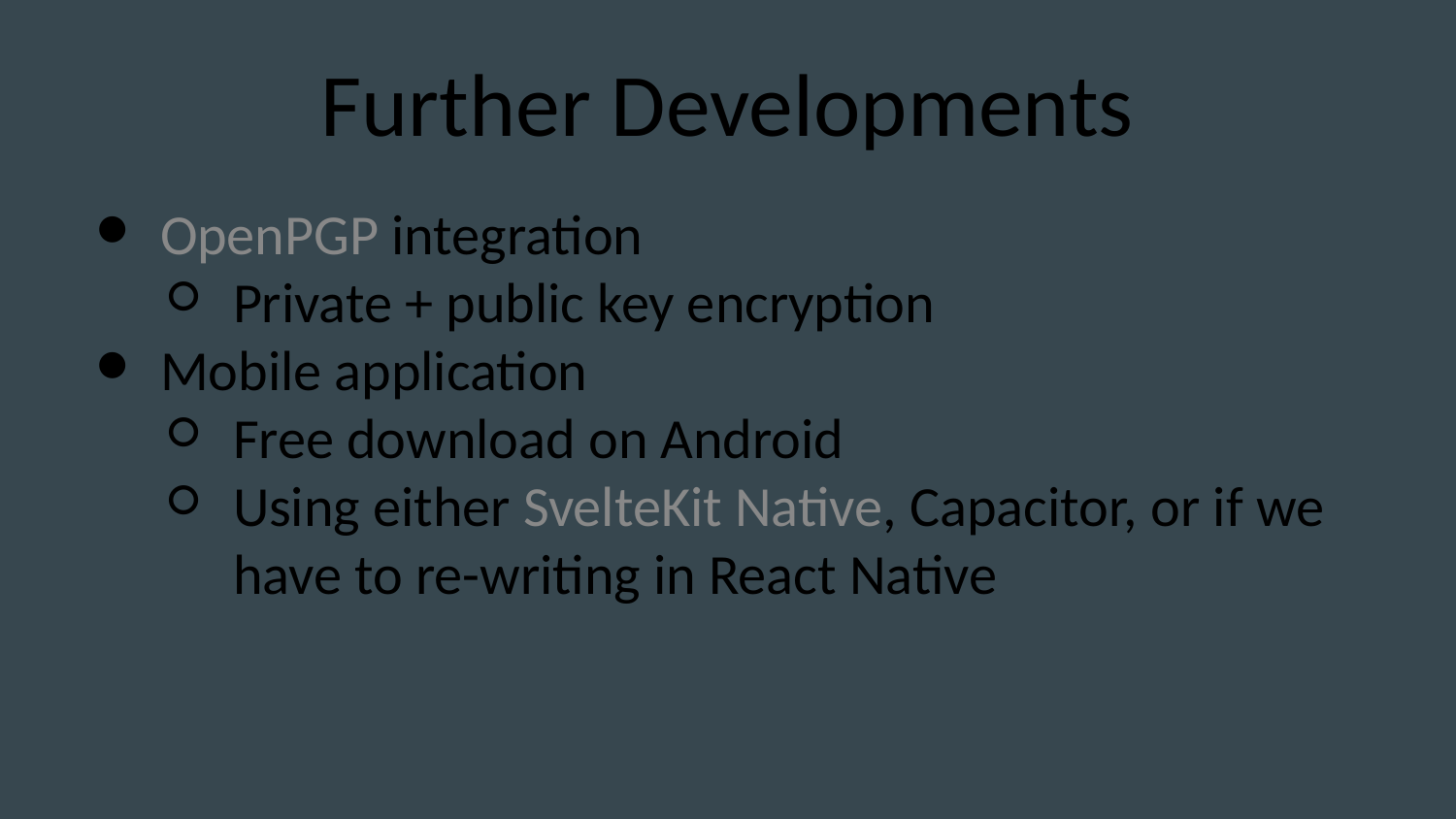

Further Developments
OpenPGP integration
Private + public key encryption
Mobile application
Free download on Android
Using either SvelteKit Native, Capacitor, or if we have to re-writing in React Native